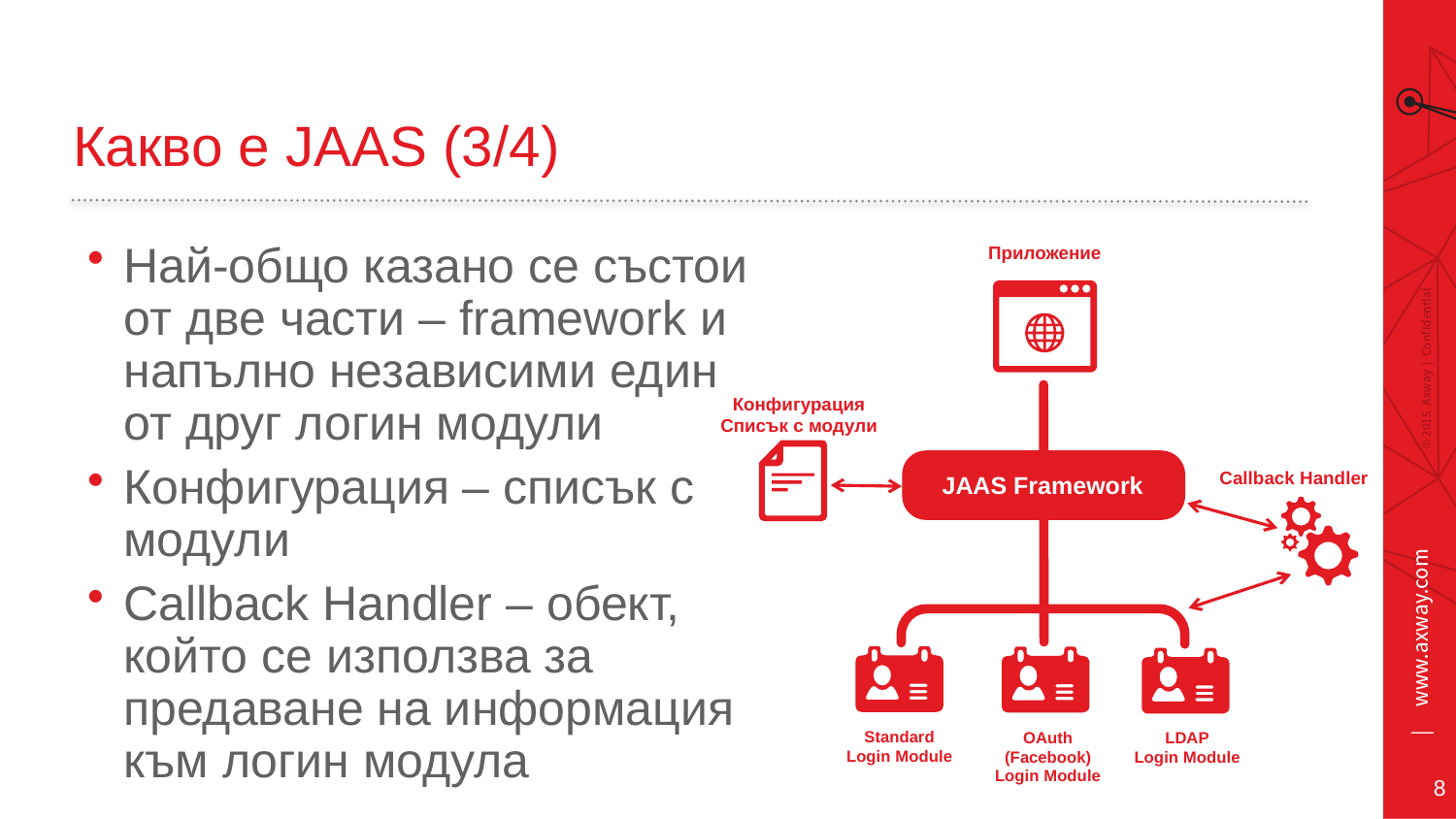

# Какво е JAAS (3/4)
Най-общо казано се състои от две части – framework и напълно независими един от друг логин модули
Конфигурация – списък с модули
Callback Handler – обект, който се използва за предаване на информация към логин модула
Приложение

Конфигурация
Списък с модули

JAAS Framework
Callback Handler

Standard
Login Module
OAuth (Facebook)
Login Module
LDAP
Login Module
8